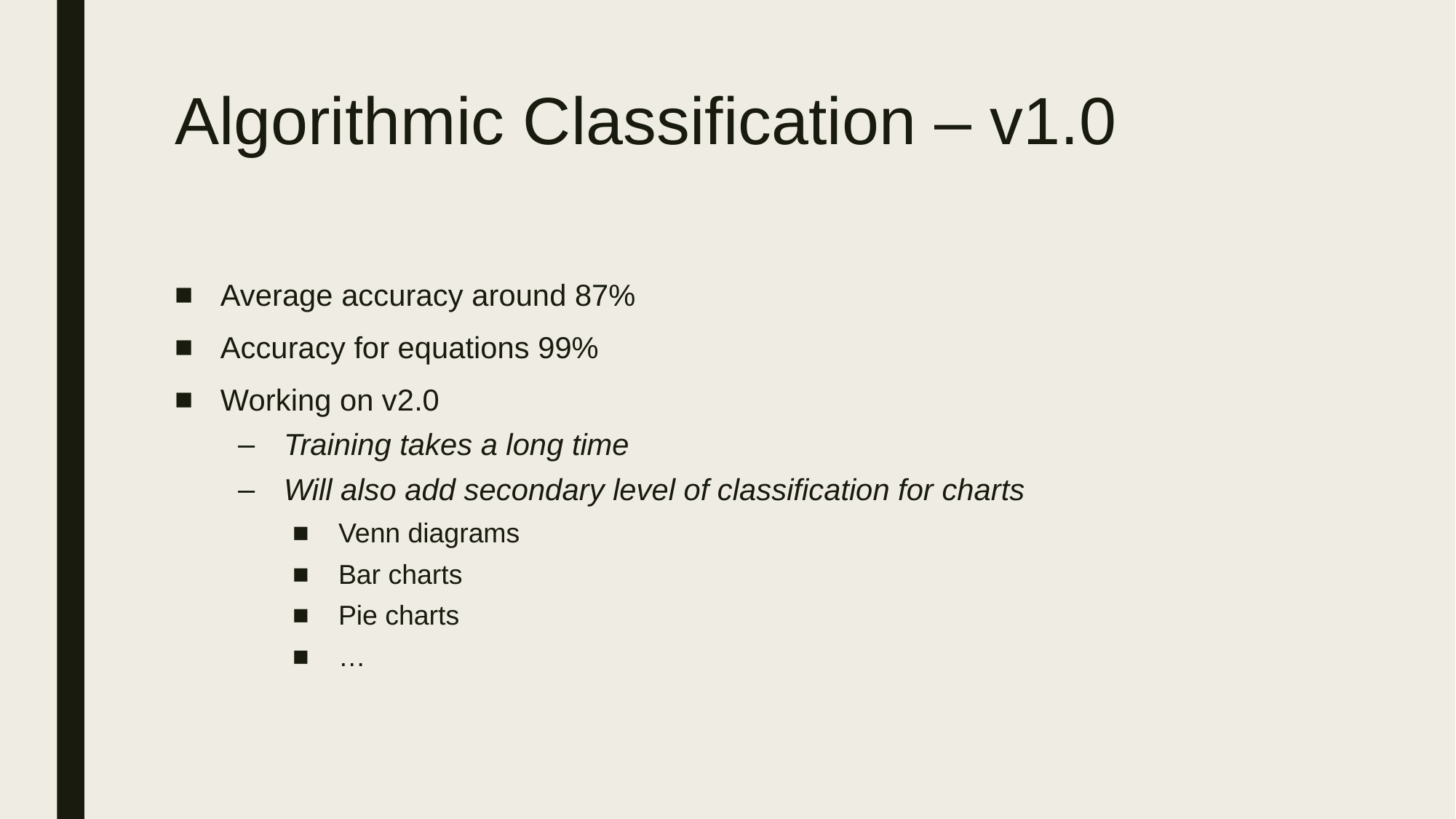

# Algorithmic Classification – v1.0
Average accuracy around 87%
Accuracy for equations 99%
Working on v2.0
Training takes a long time
Will also add secondary level of classification for charts
Venn diagrams
Bar charts
Pie charts
…